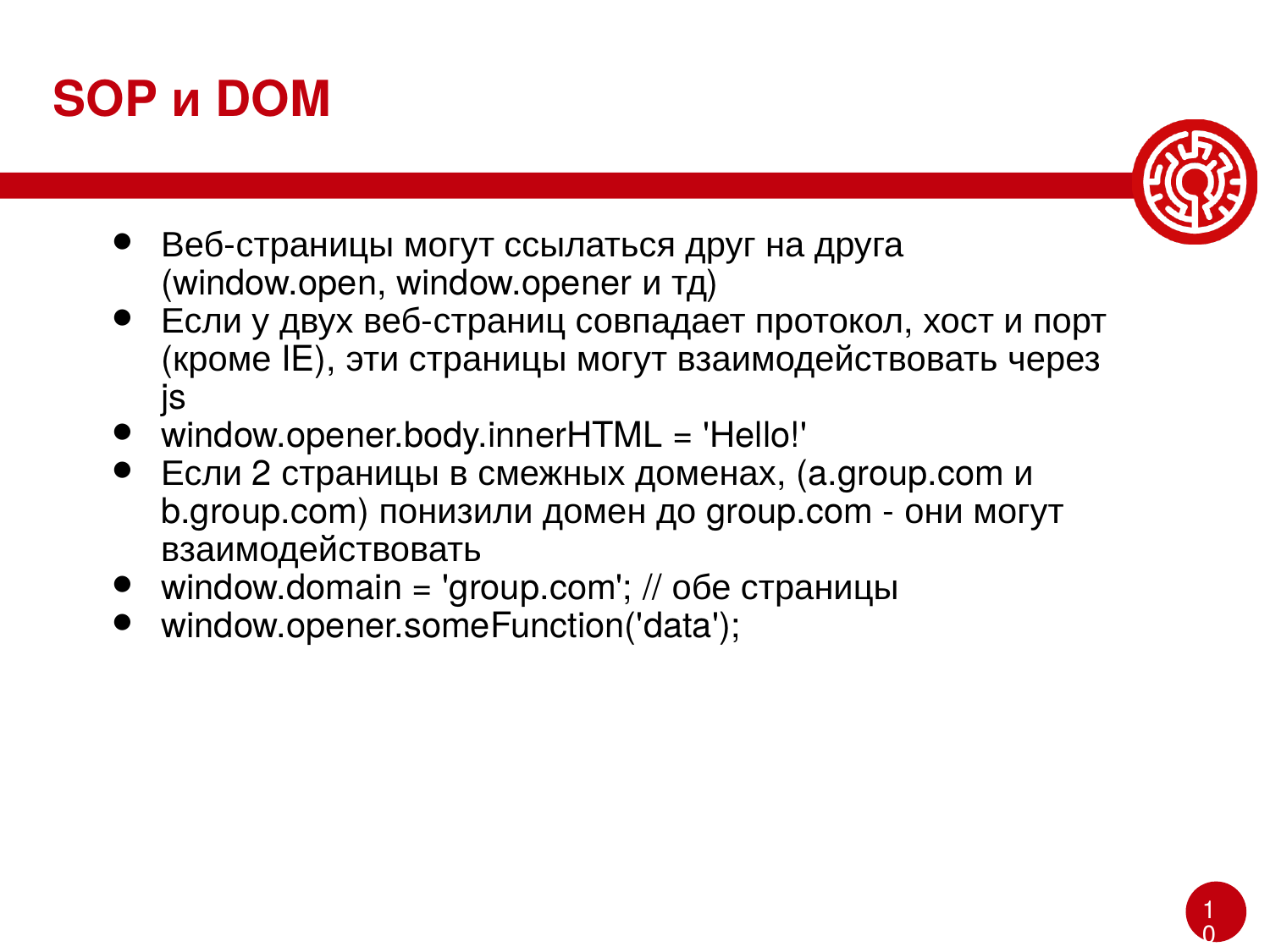

# SOP и DOM
Веб-страницы могут ссылаться друг на друга (window.open, window.opener и тд)
Если у двух веб-страниц совпадает протокол, хост и порт (кроме IE), эти страницы могут взаимодействовать через js
window.opener.body.innerHTML = 'Hello!'
Если 2 страницы в смежных доменах, (a.group.com и b.group.com) понизили домен до group.com - они могут взаимодействовать
window.domain = 'group.com'; // обе страницы
window.opener.someFunction('data');
10